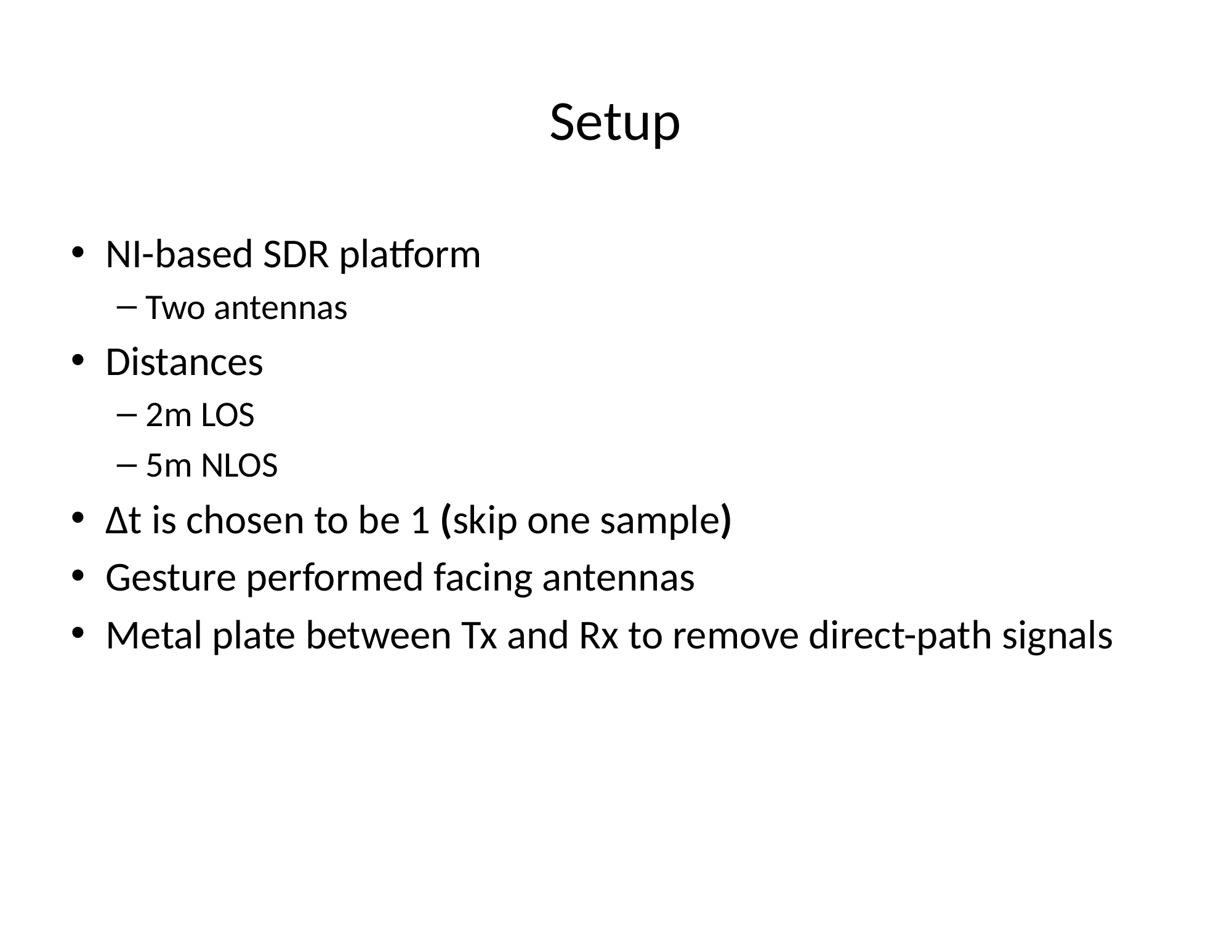

# Setup
NI-based SDR platform
Two antennas
Distances
2m LOS
5m NLOS
Δt is chosen to be 1 (skip one sample)
Gesture performed facing antennas
Metal plate between Tx and Rx to remove direct-path signals